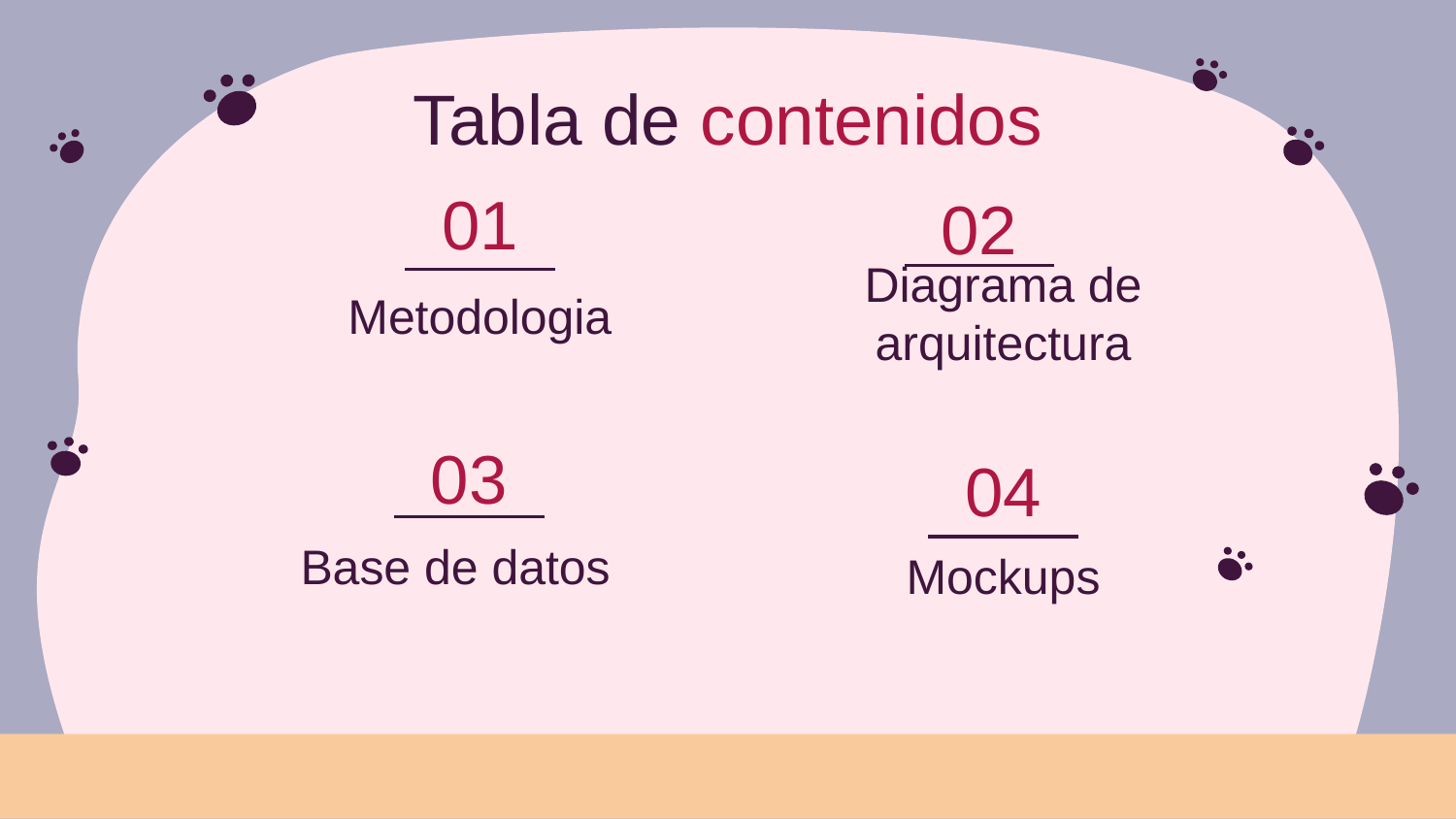

Tabla de contenidos

# 01
02
Diagrama de arquitectura
Metodologia
03
04
Base de datos
Mockups